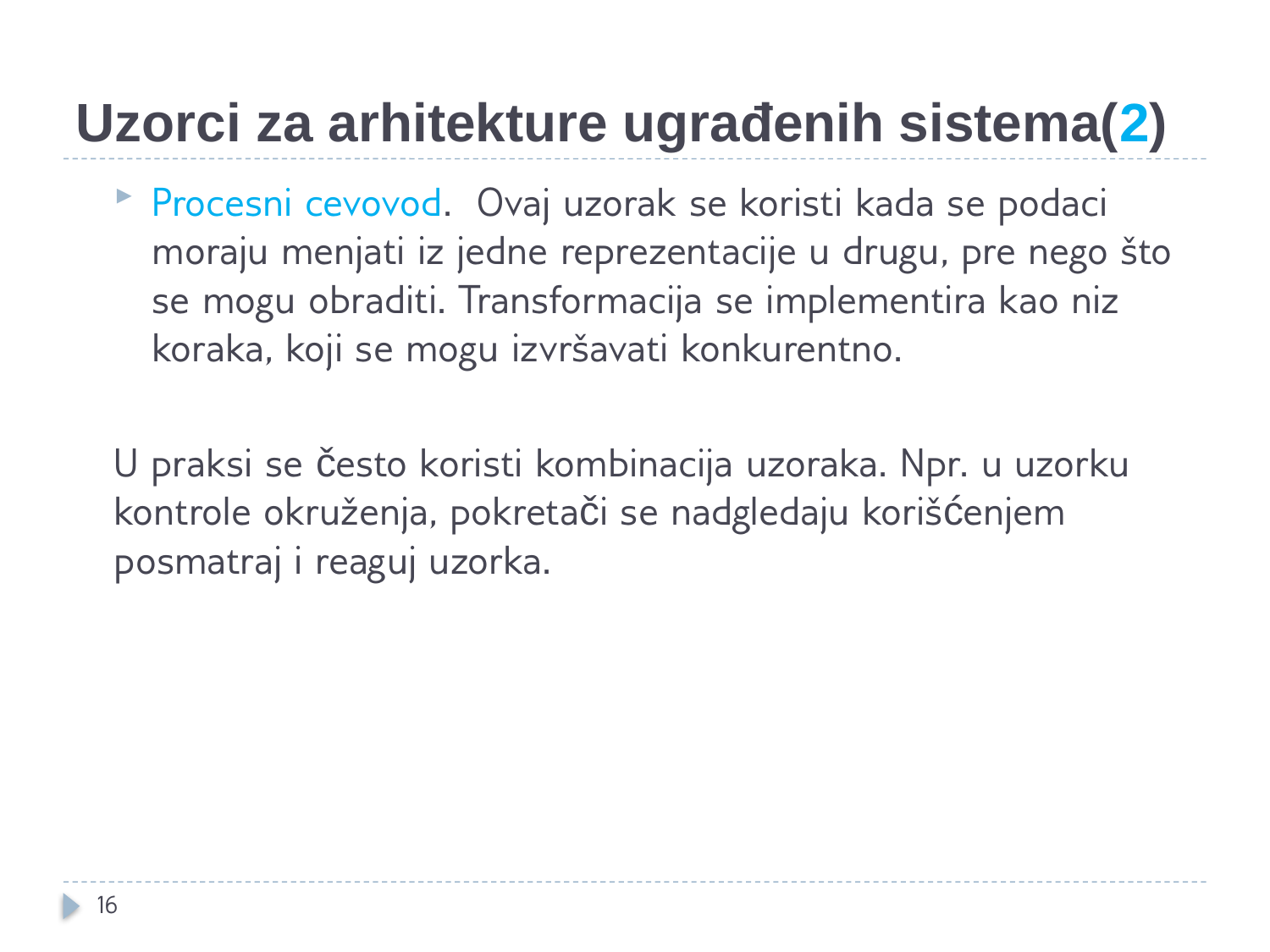

# Uzorci za arhitekture ugrađenih sistema(2)
Procesni cevovod.  Ovaj uzorak se koristi kada se podaci moraju menjati iz jedne reprezentacije u drugu, pre nego što se mogu obraditi. Transformacija se implementira kao niz koraka, koji se mogu izvršavati konkurentno.

U praksi se često koristi kombinacija uzoraka. Npr. u uzorku kontrole okruženja, pokretači se nadgledaju korišćenjem posmatraj i reaguj uzorka.
16